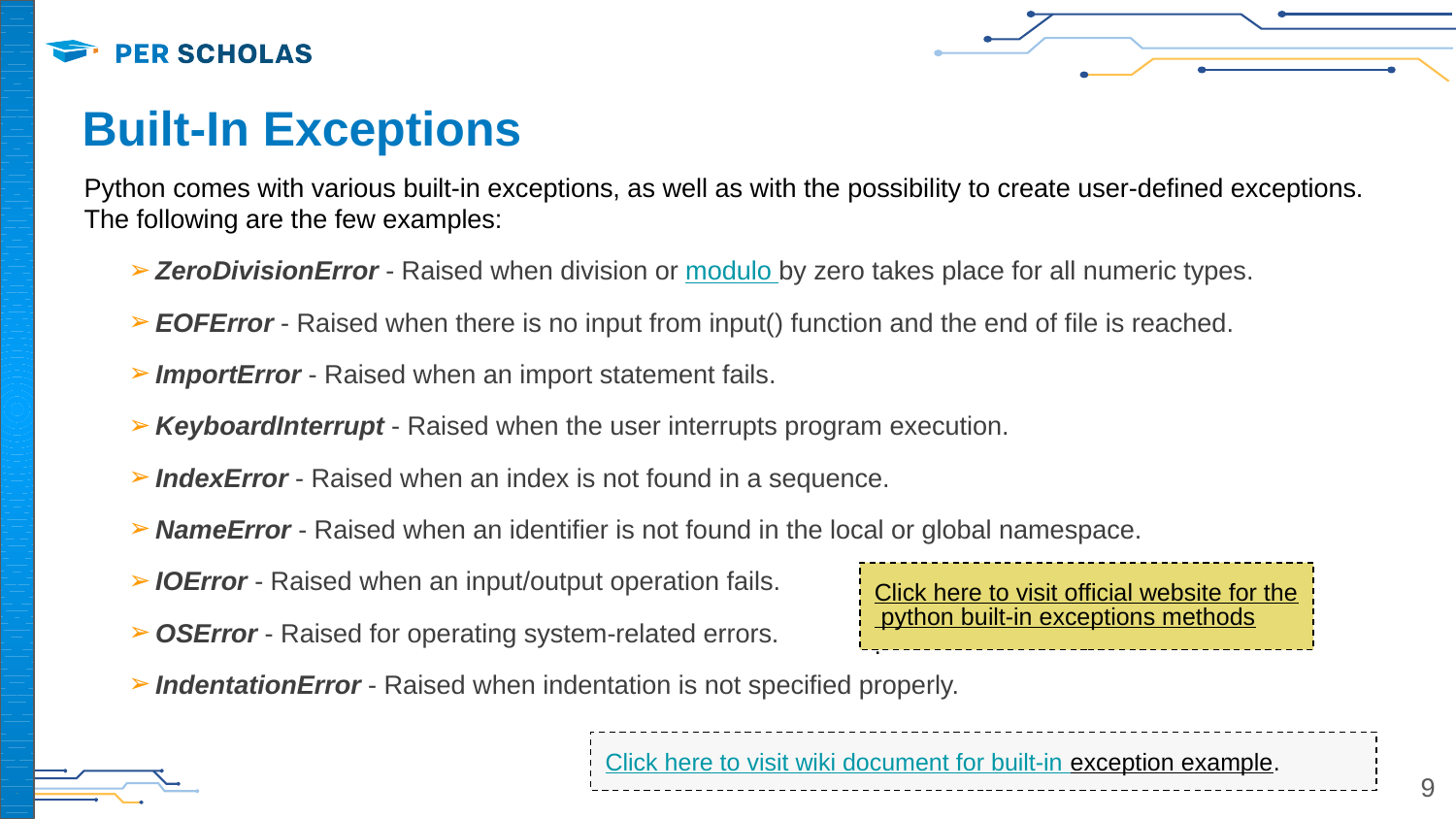

# Built-In Exceptions
Python comes with various built-in exceptions, as well as with the possibility to create user-defined exceptions. The following are the few examples:
ZeroDivisionError - Raised when division or modulo by zero takes place for all numeric types.
EOFError - Raised when there is no input from input() function and the end of file is reached.
ImportError - Raised when an import statement fails.
KeyboardInterrupt - Raised when the user interrupts program execution.
IndexError - Raised when an index is not found in a sequence.
NameError - Raised when an identifier is not found in the local or global namespace.
IOError - Raised when an input/output operation fails.
OSError - Raised for operating system-related errors.
IndentationError - Raised when indentation is not specified properly.
Click here to visit official website for the python built-in exceptions methods.
Click here to visit wiki document for built-in exception example.
9